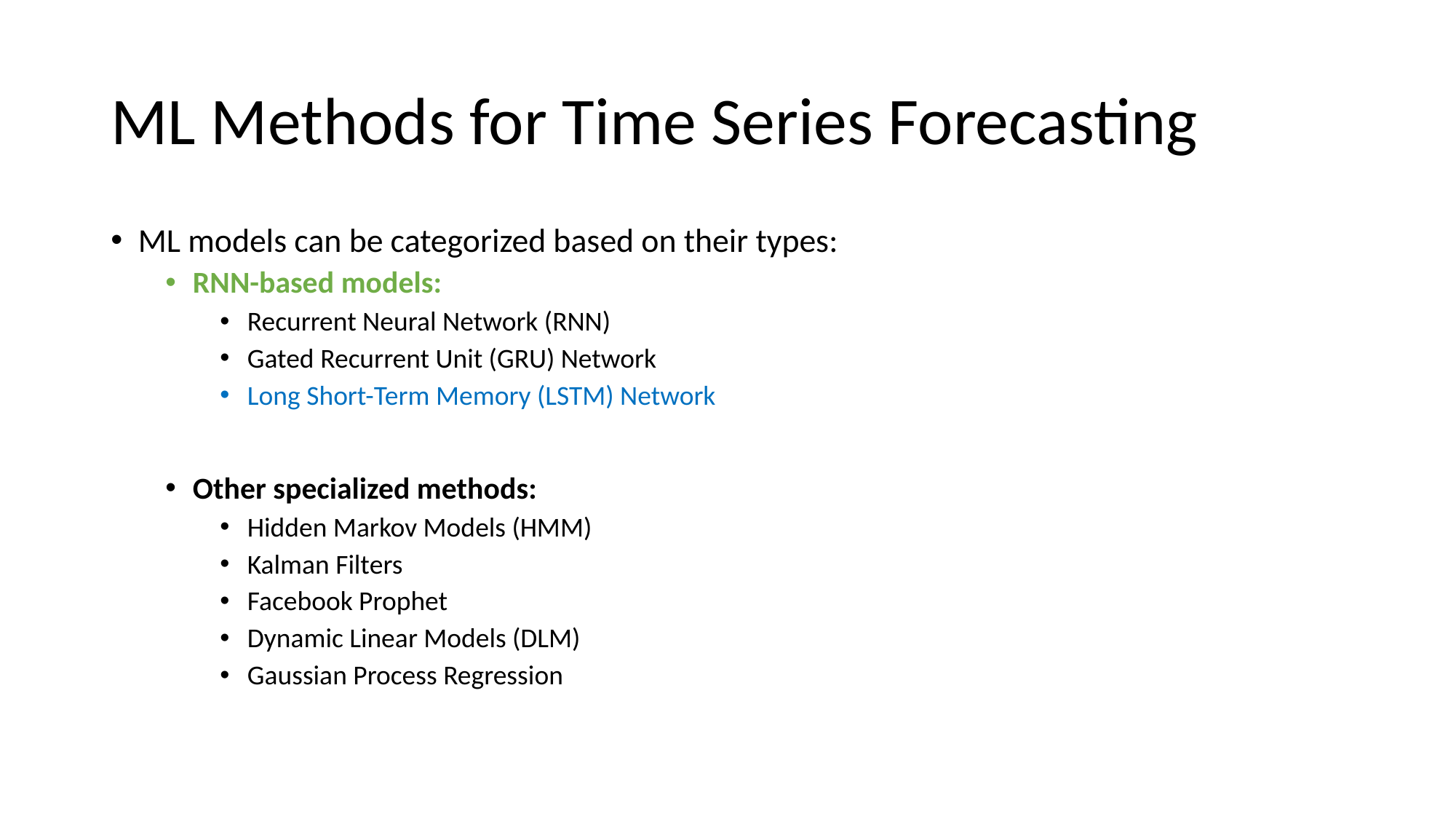

# ML Methods for Time Series Forecasting
ML models can be categorized based on their types:
RNN-based models:
Recurrent Neural Network (RNN)
Gated Recurrent Unit (GRU) Network
Long Short-Term Memory (LSTM) Network

Other specialized methods:
Hidden Markov Models (HMM)
Kalman Filters
Facebook Prophet
Dynamic Linear Models (DLM)
Gaussian Process Regression